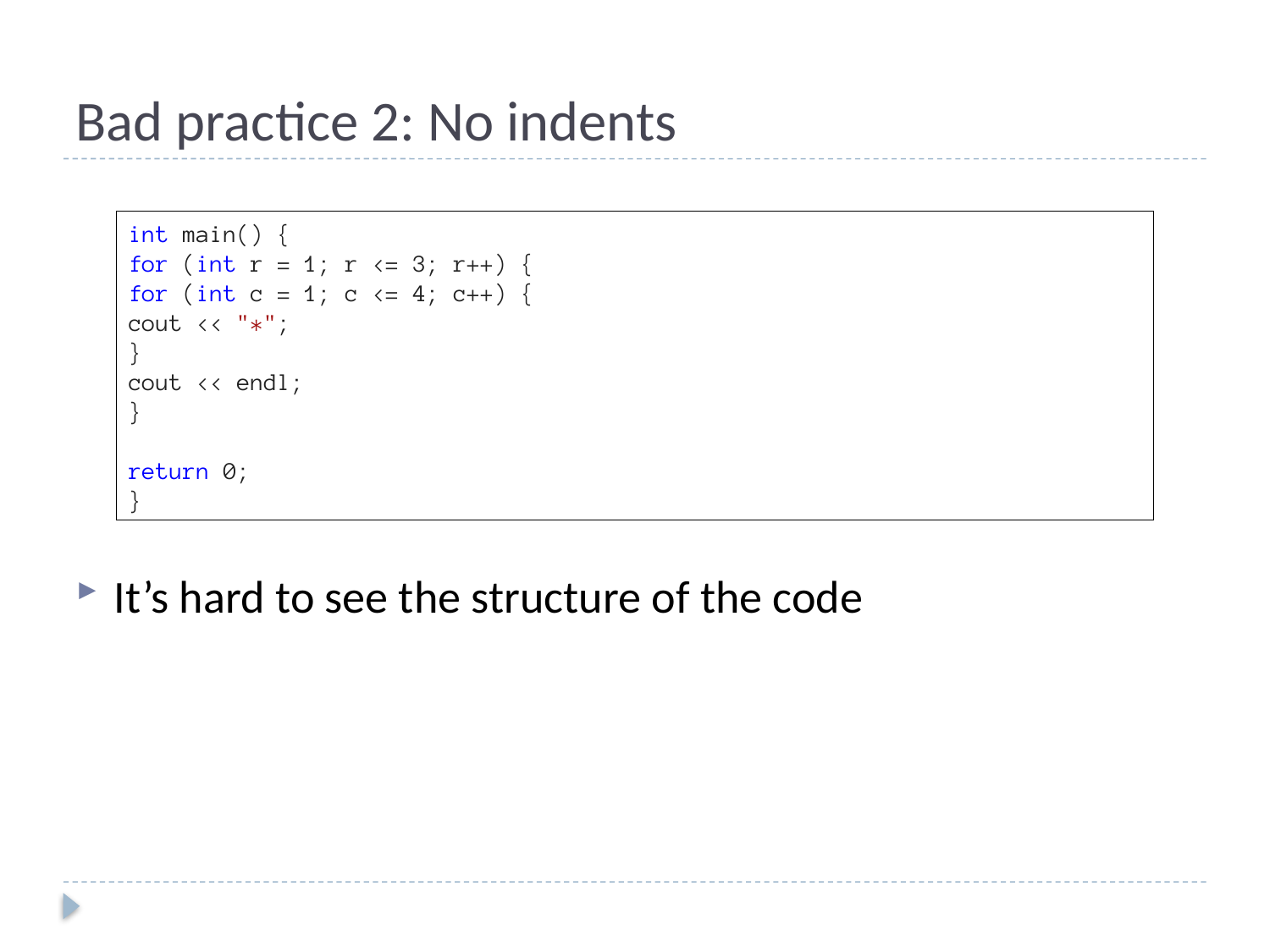

# Bad practice 2: No indents
int main() {
for (int r = 1; r <= 3; r++) {
for (int c = 1; c <= 4; c++) {
cout << "*";
}
cout << endl;
}
return 0;
}
It’s hard to see the structure of the code